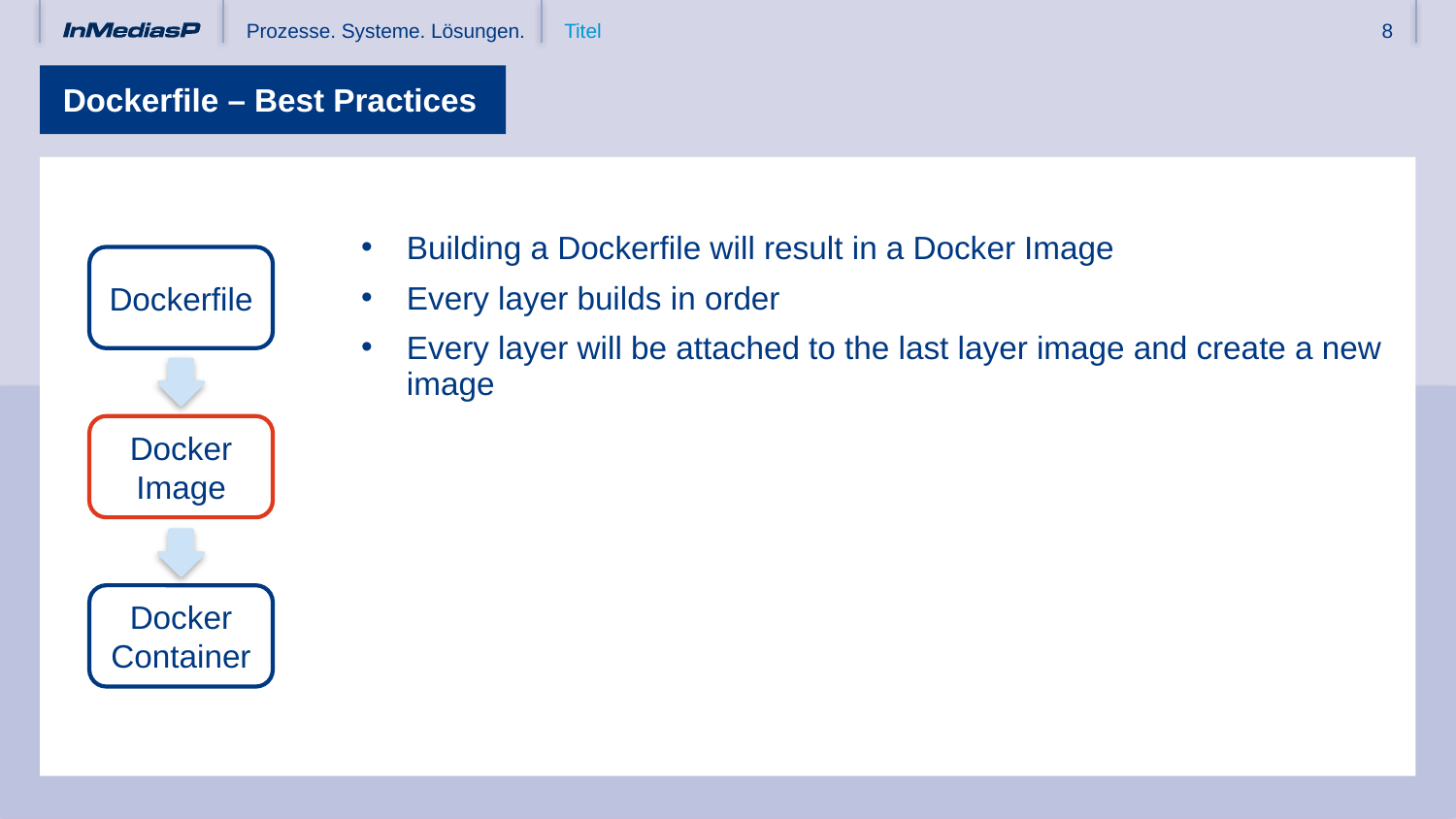

# Dockerfile – Best Practices

Building a Dockerfile will result in a Docker Image
Every layer builds in order
Every layer will be attached to the last layer image and create a new image

Dockerfile

Docker Image

Docker Container